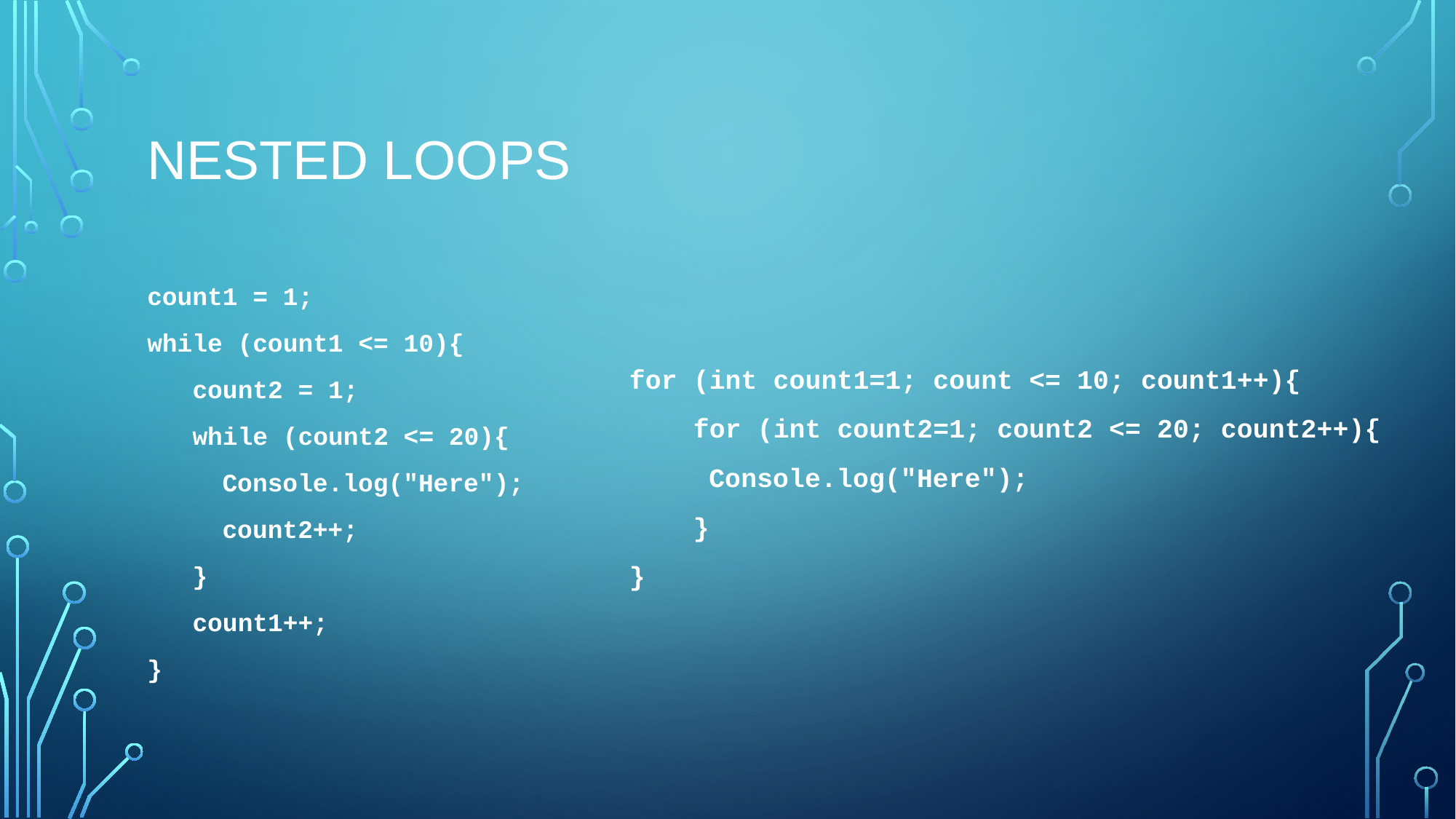

# Nested loops
count1 = 1;
while (count1 <= 10){
   count2 = 1;
   while (count2 <= 20){
 	Console.log("Here");
	count2++;
   }
   count1++;
}

for (int count1=1; count <= 10; count1++){
    for (int count2=1; count2 <= 20; count2++){
	Console.log("Here");
    }
}